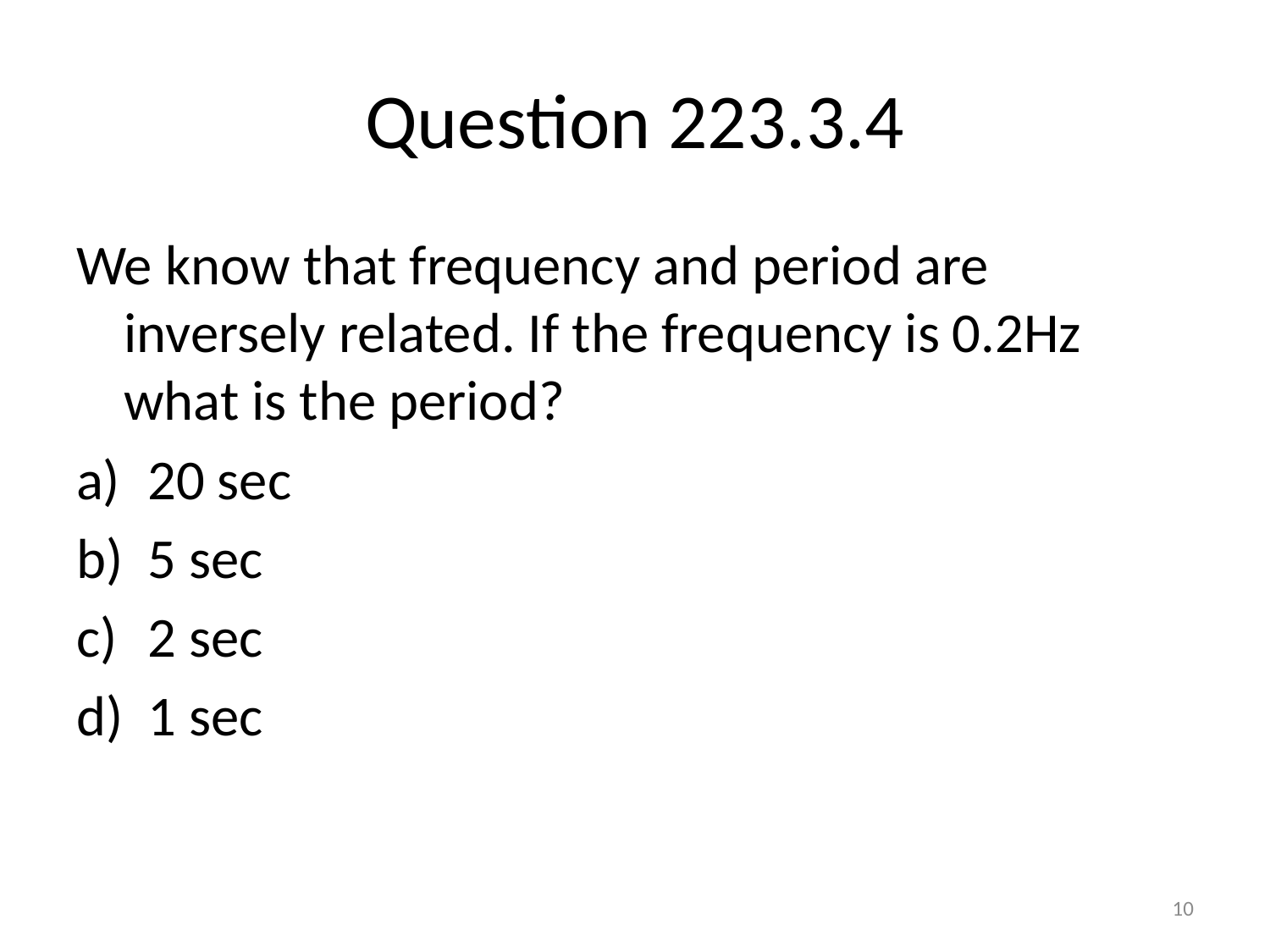

# Question 223.3.4
We know that frequency and period are inversely related. If the frequency is 0.2Hz what is the period?
20 sec
5 sec
2 sec
1 sec

10